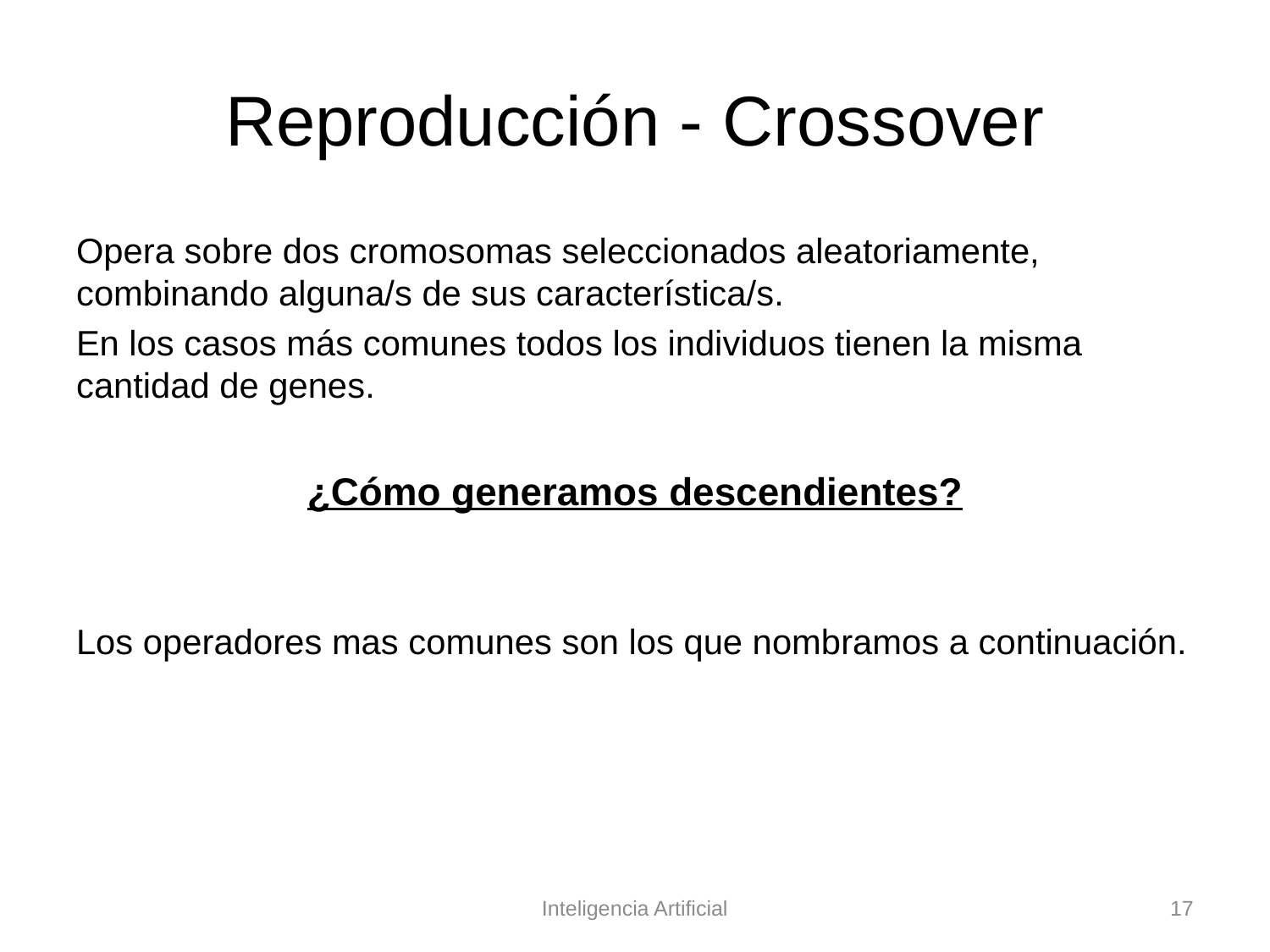

# Reproducción - Crossover
Opera sobre dos cromosomas seleccionados aleatoriamente, combinando alguna/s de sus característica/s.
En los casos más comunes todos los individuos tienen la misma cantidad de genes.

¿Cómo generamos descendientes?

Los operadores mas comunes son los que nombramos a continuación.

Inteligencia Artificial
17